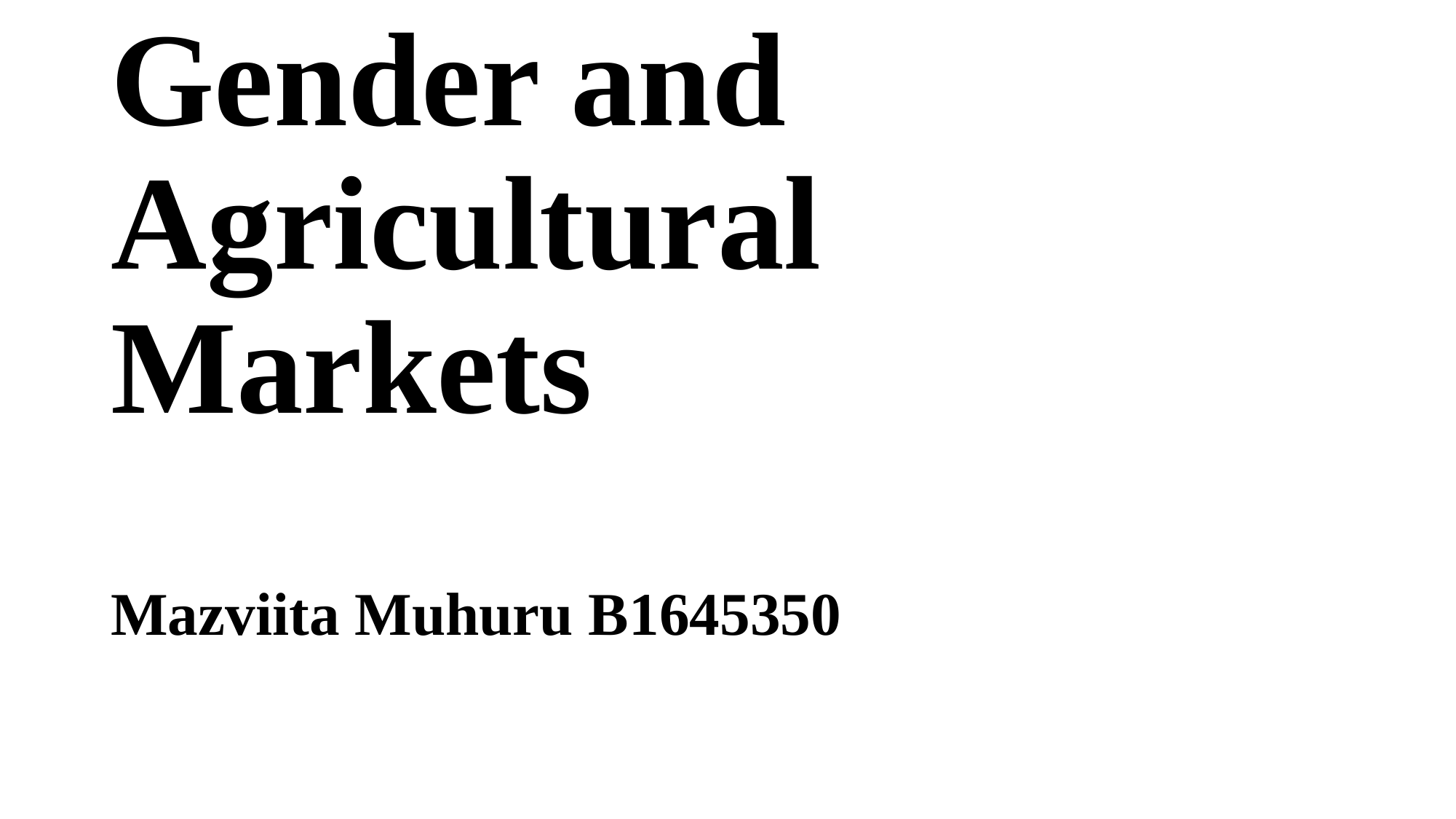

# Gender and Agricultural Markets

Mazviita Muhuru B1645350